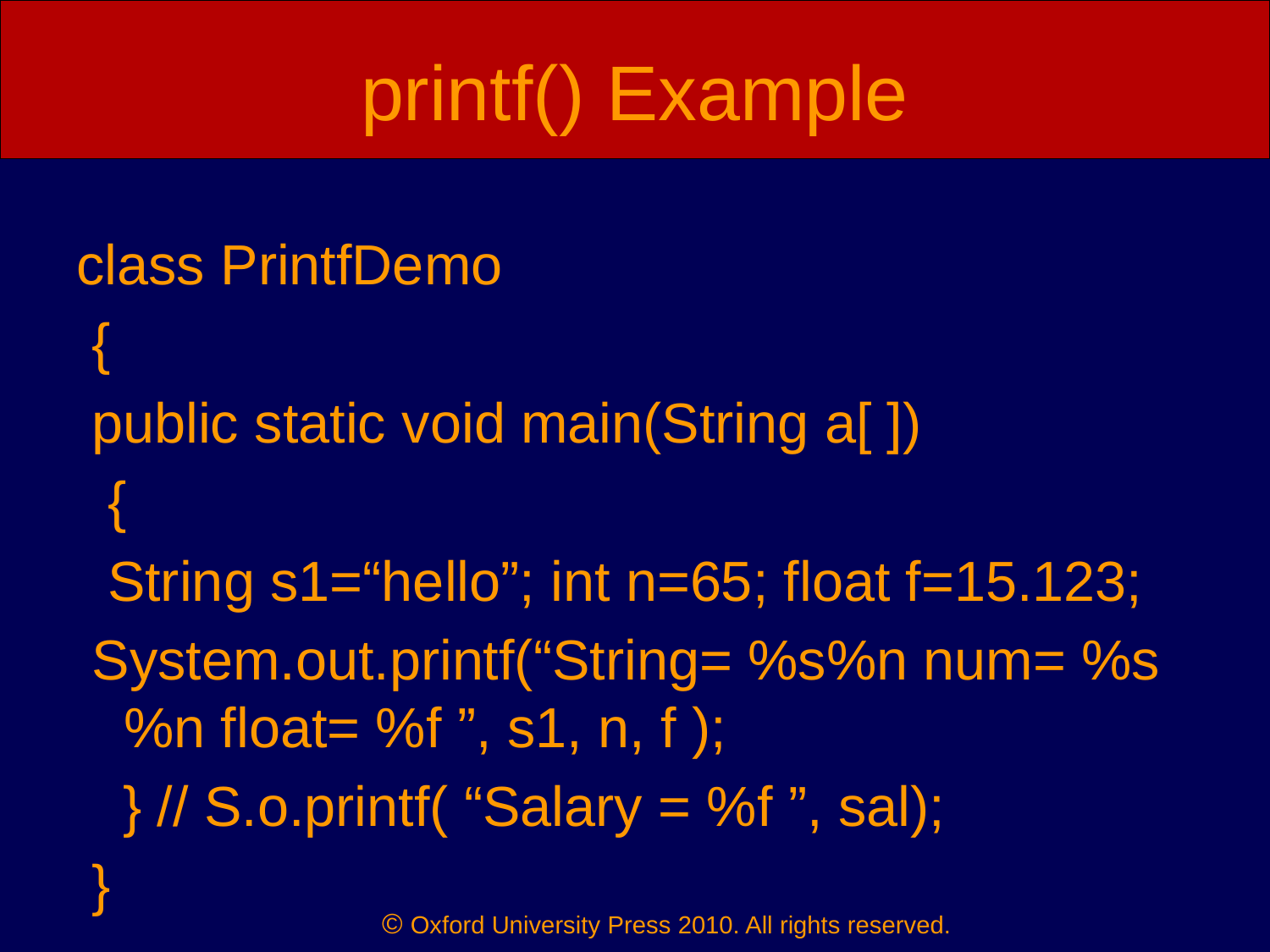

# printf() Example
class PrintfDemo
 {
 public static void main(String a[ ])
  {
  String s1=“hello”; int n=65; float f=15.123;
 System.out.printf(“String= %s%n num= %s%n float= %f ”, s1, n, f );
   } // S.o.printf( “Salary = %f ”, sal);
 }